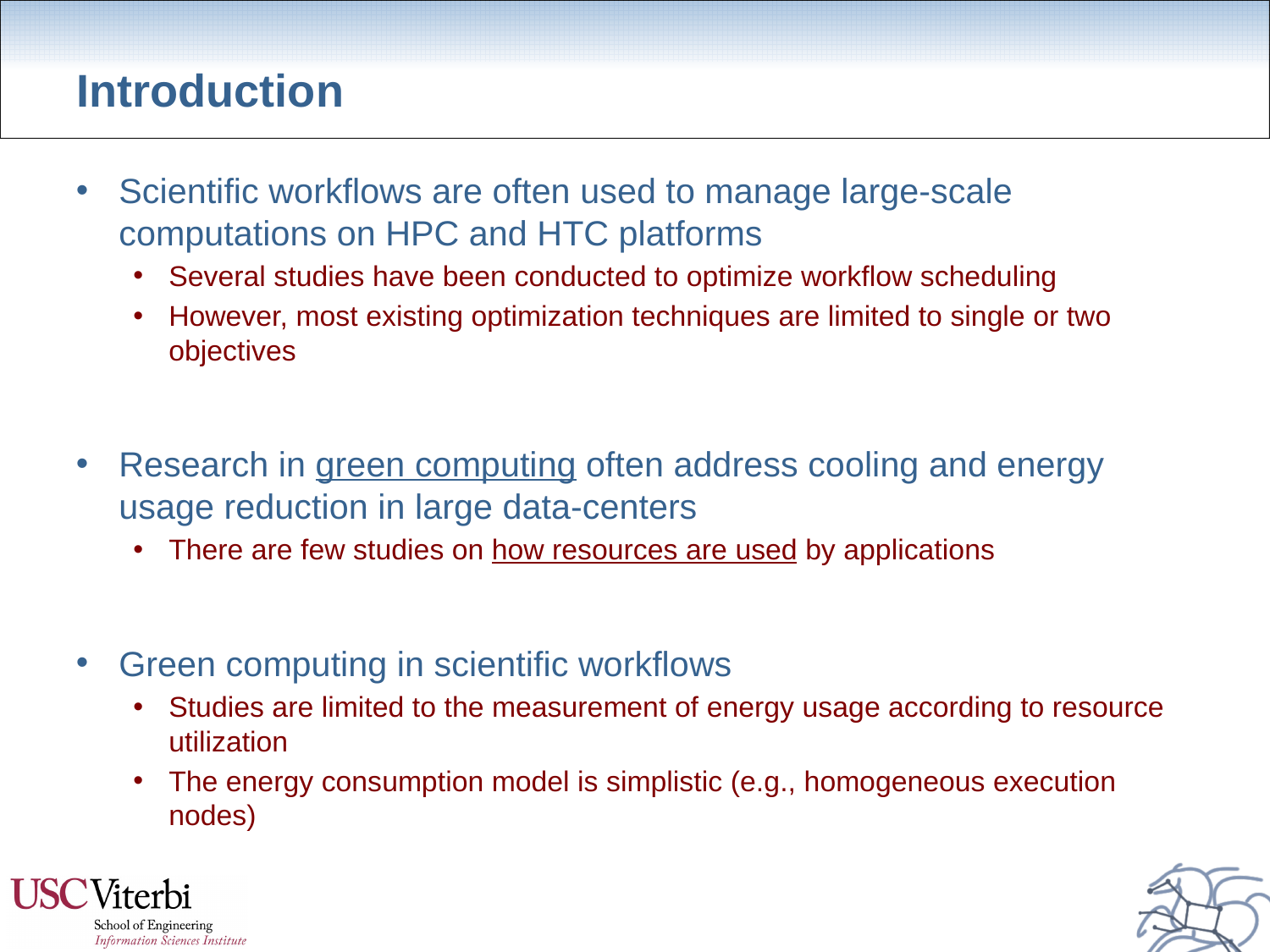

# Introduction
Scientific workflows are often used to manage large-scale computations on HPC and HTC platforms
Several studies have been conducted to optimize workflow scheduling
However, most existing optimization techniques are limited to single or two objectives

Research in green computing often address cooling and energy usage reduction in large data-centers
There are few studies on how resources are used by applications

Green computing in scientific workflows
Studies are limited to the measurement of energy usage according to resource utilization
The energy consumption model is simplistic (e.g., homogeneous execution nodes)